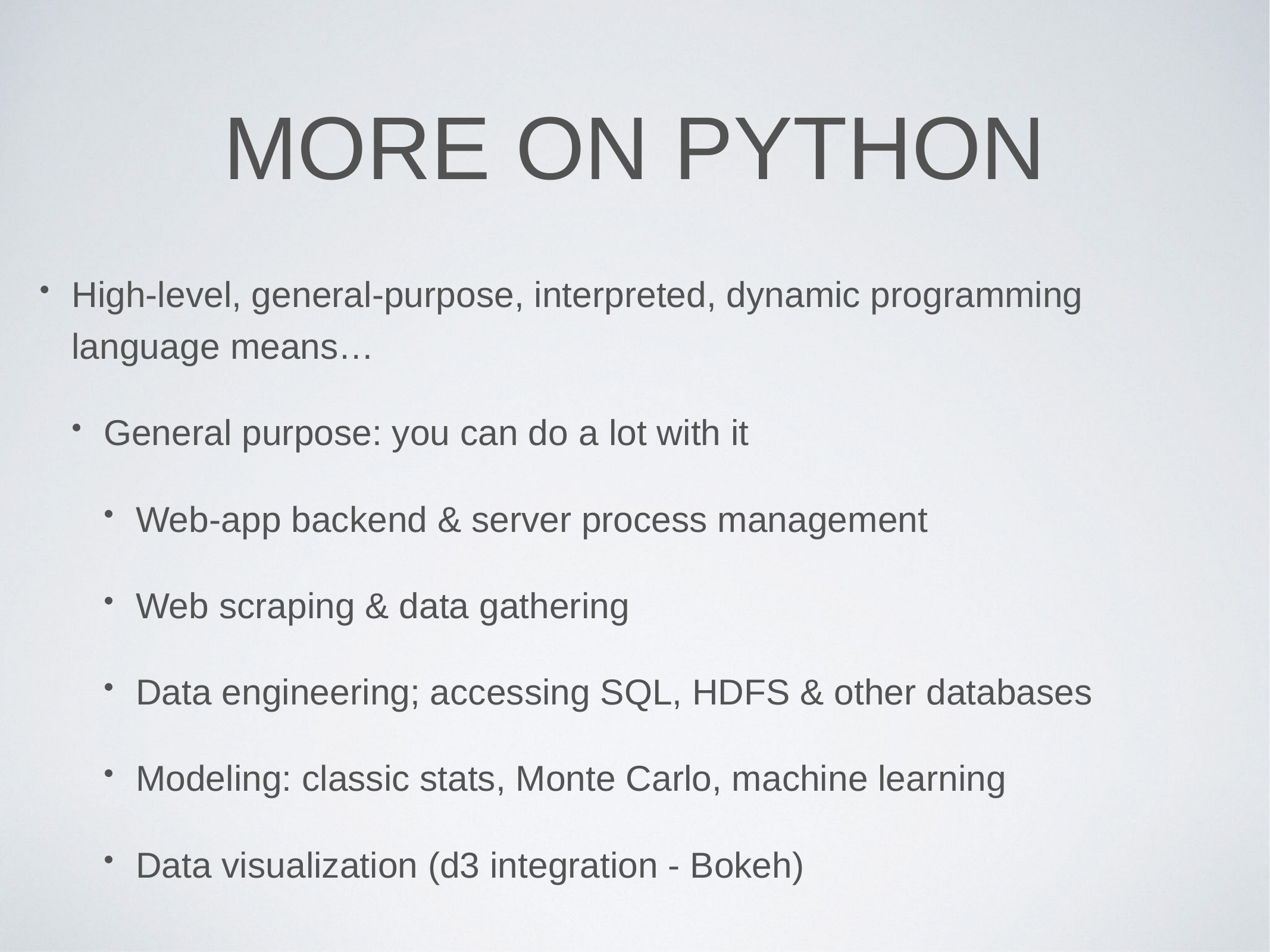

# More on Python
High-level, general-purpose, interpreted, dynamic programming language means…
General purpose: you can do a lot with it
Web-app backend & server process management
Web scraping & data gathering
Data engineering; accessing SQL, HDFS & other databases
Modeling: classic stats, Monte Carlo, machine learning
Data visualization (d3 integration - Bokeh)